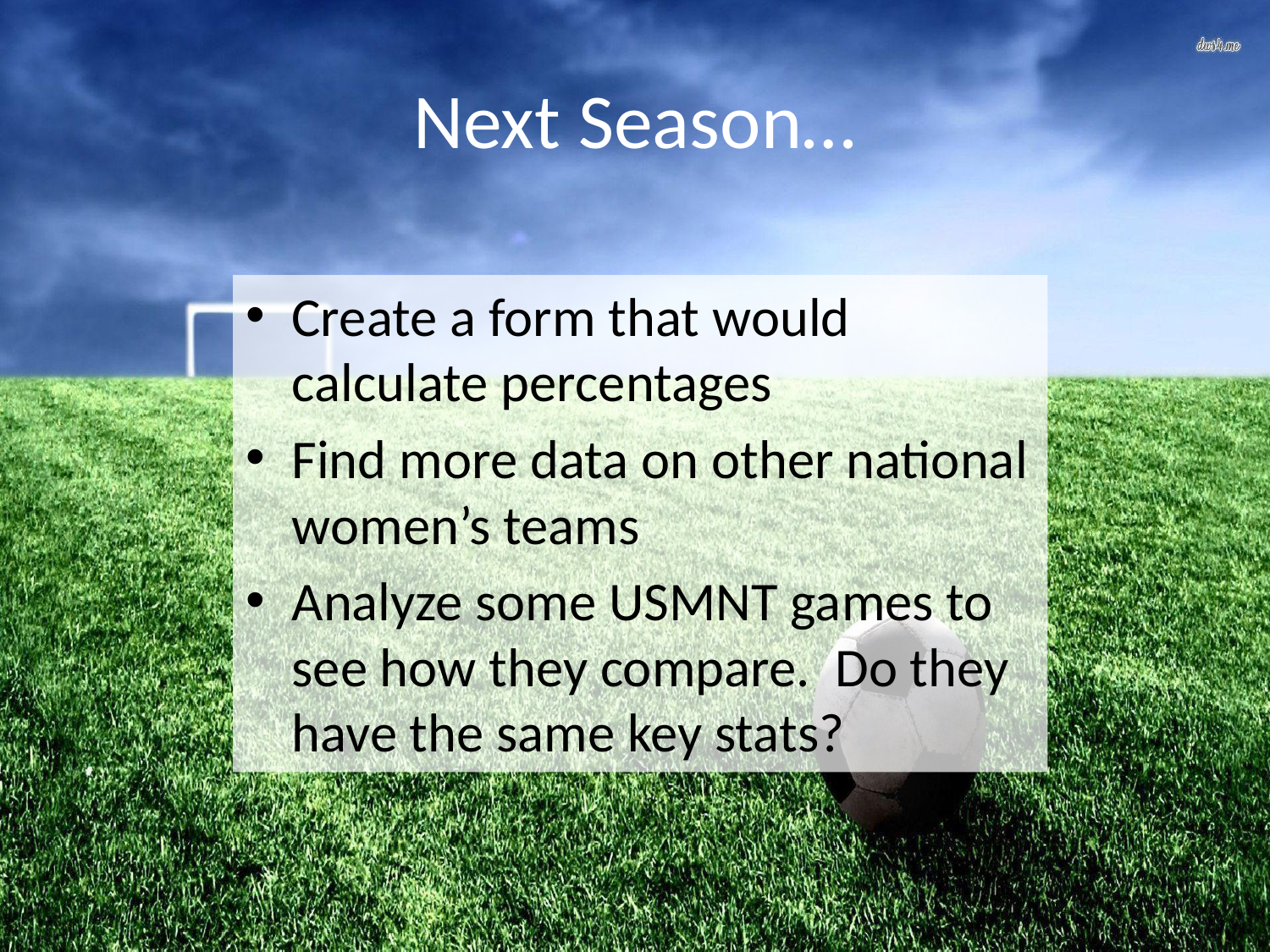

# Next Season…
Create a form that would calculate percentages
Find more data on other national women’s teams
Analyze some USMNT games to see how they compare.  Do they have the same key stats?